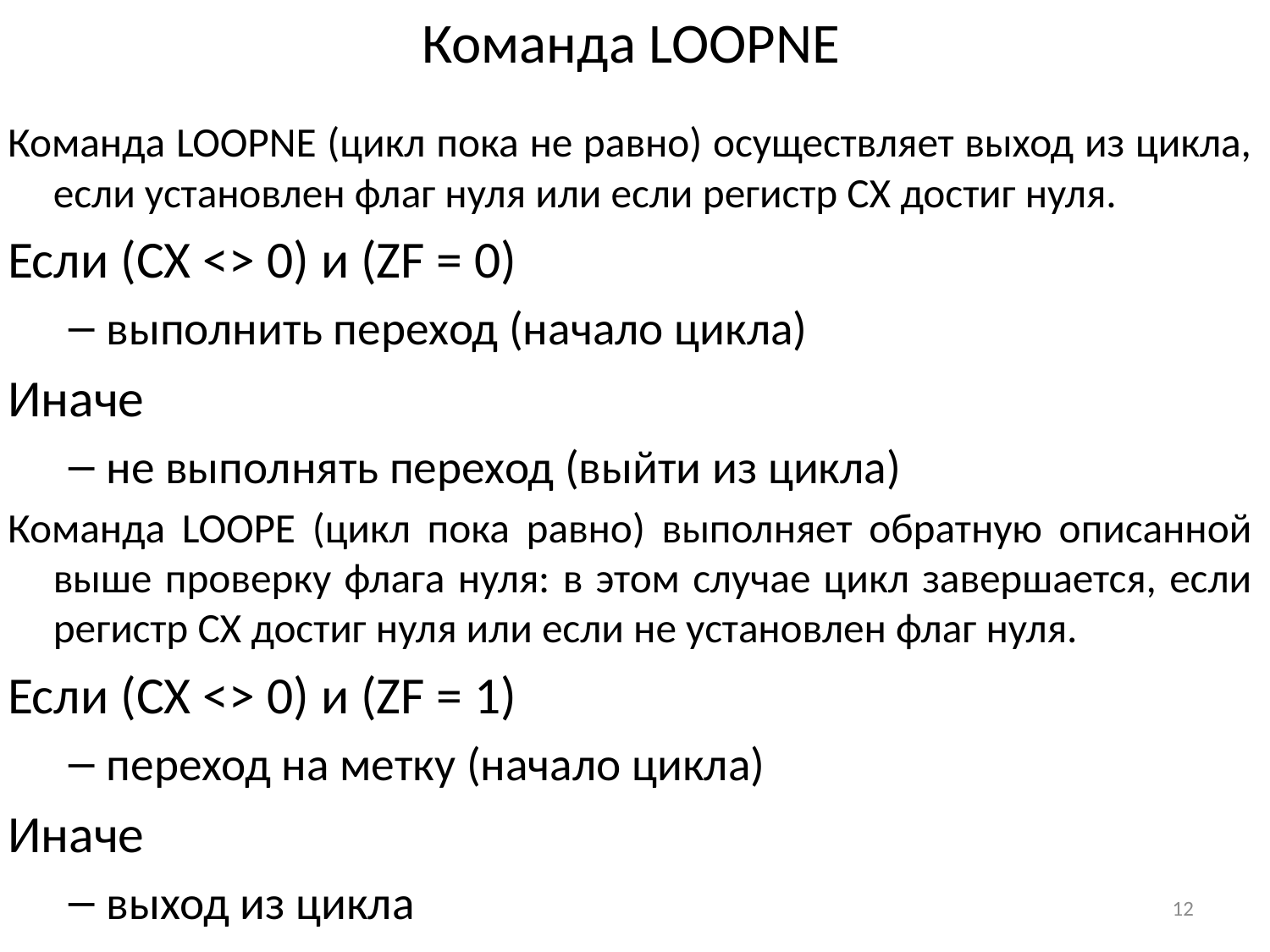

# Команда LOOPNE
Команда LOOPNE (цикл пока не равно) осуществляет выход из цикла, если установлен флаг нуля или если регистр CX достиг нуля.
Если (CX <> 0) и (ZF = 0)
выполнить переход (начало цикла)
Иначе
не выполнять переход (выйти из цикла)
Команда LOOPE (цикл пока равно) выполняет обратную описанной выше проверку флага нуля: в этом случае цикл завершается, если регистр CX достиг нуля или если не установлен флаг нуля.
Если (CX <> 0) и (ZF = 1)
переход на метку (начало цикла)
Иначе
выход из цикла
12